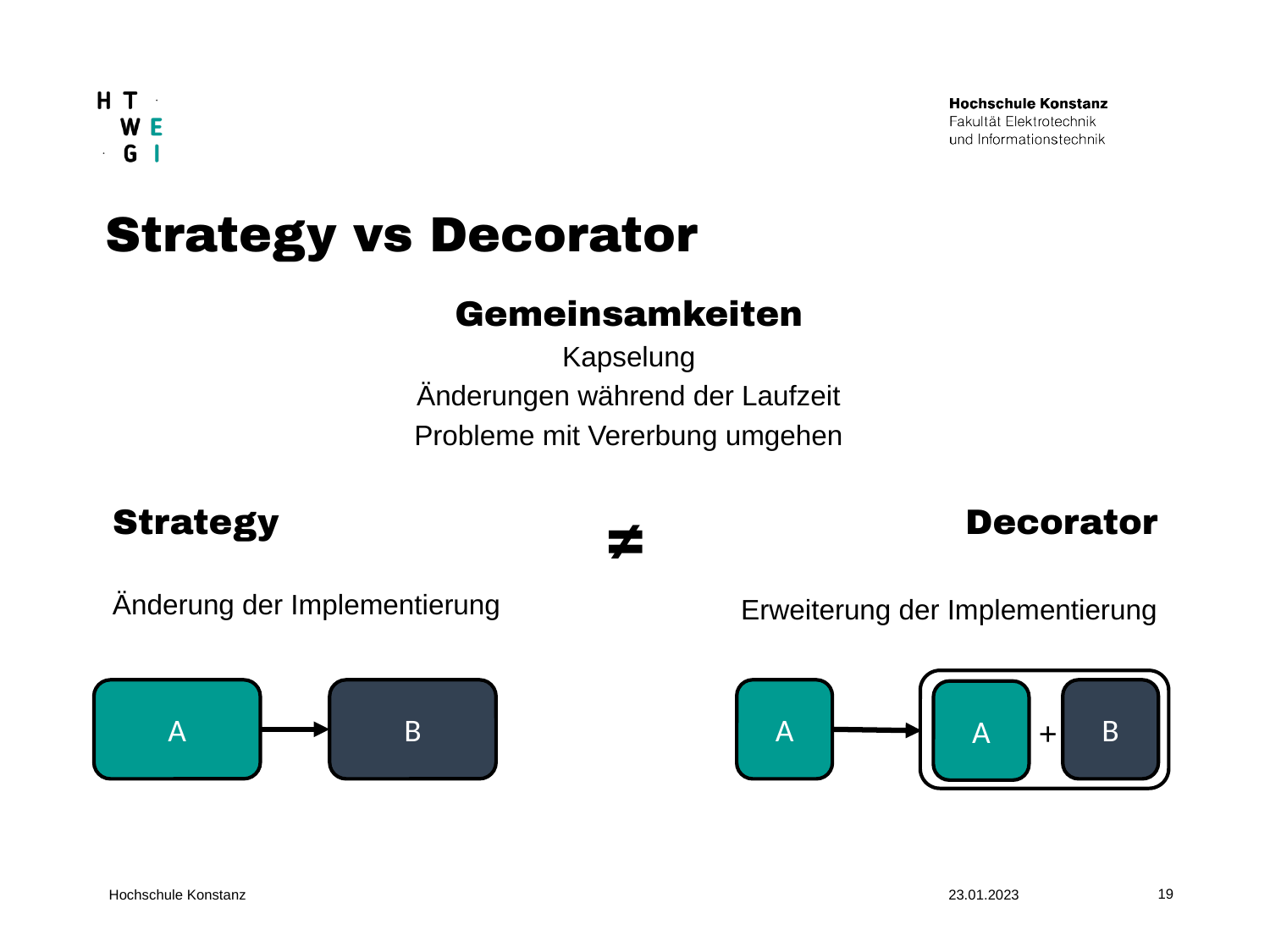

Strategy vs Decorator
Gemeinsamkeiten
Kapselung
Änderungen während der Laufzeit
Probleme mit Vererbung umgehen

≠
Decorator

Erweiterung der Implementierung

B
A
A
+
Strategy

Änderung der Implementierung

B
A